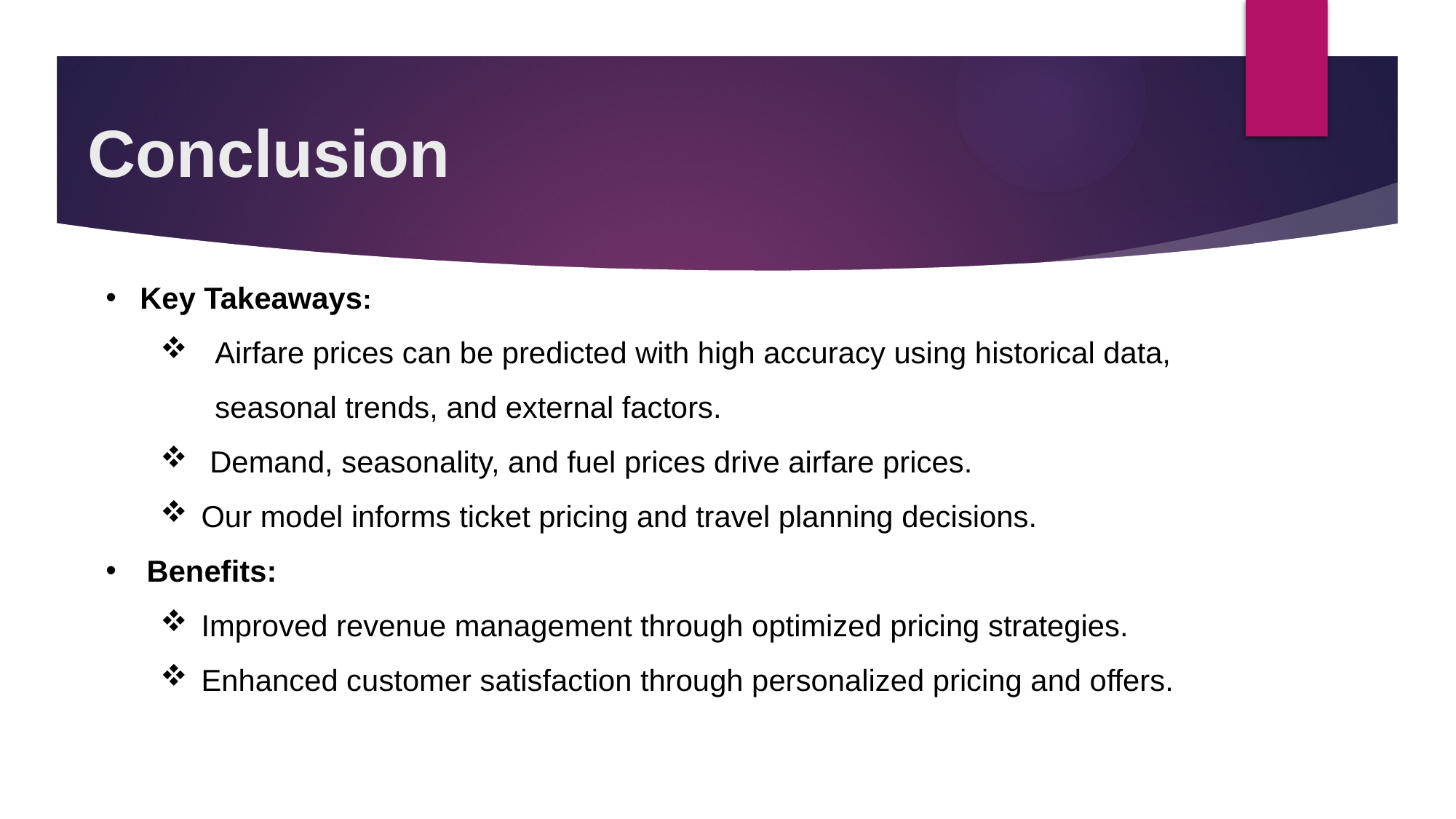

# Conclusion
Key Takeaways:
Airfare prices can be predicted with high accuracy using historical data, seasonal trends, and external factors.
 Demand, seasonality, and fuel prices drive airfare prices.
Our model informs ticket pricing and travel planning decisions.
Benefits:
Improved revenue management through optimized pricing strategies.
Enhanced customer satisfaction through personalized pricing and offers.